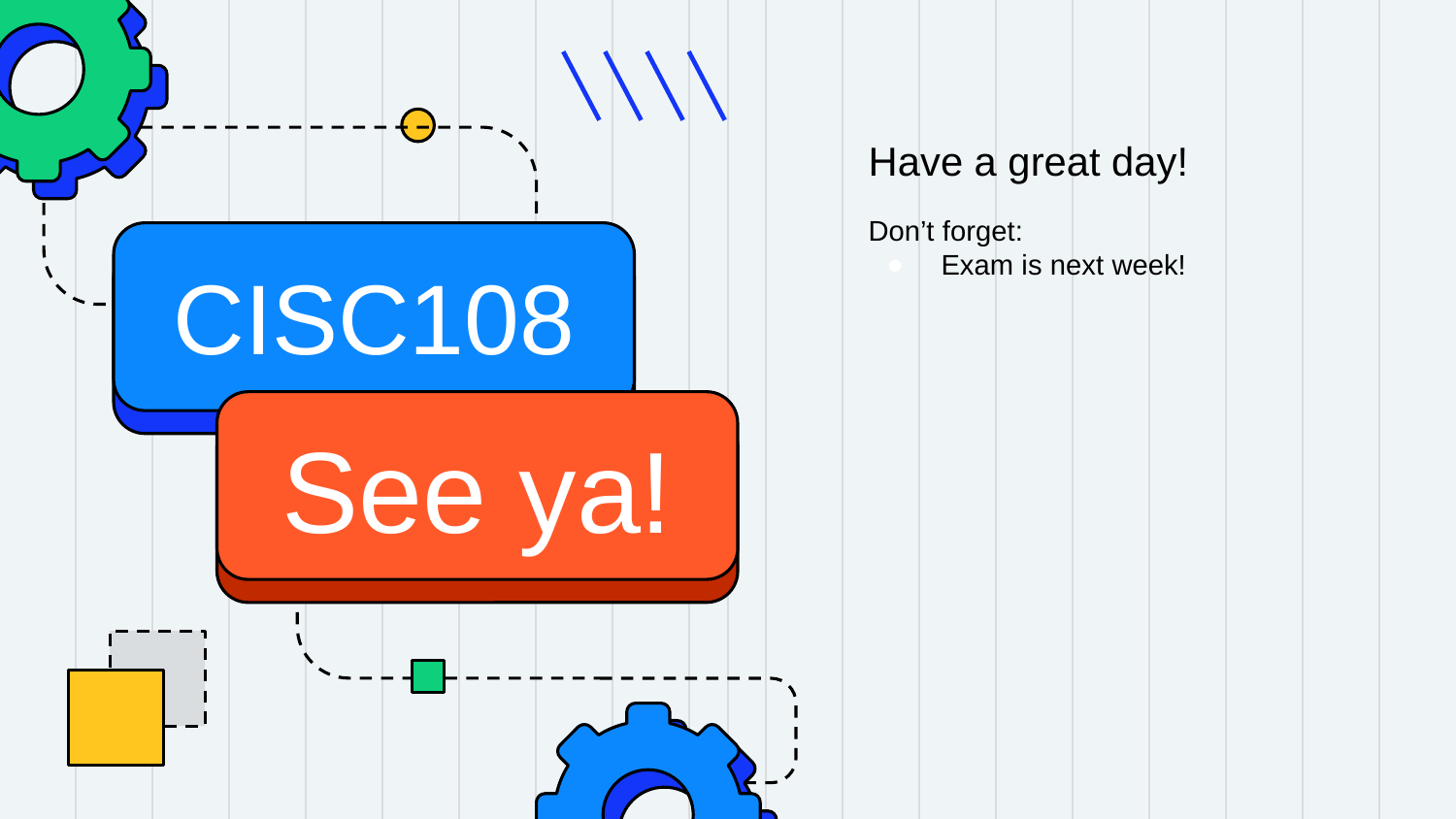

Have a great day!
Don’t forget:
Exam is next week!
# CISC108
See ya!